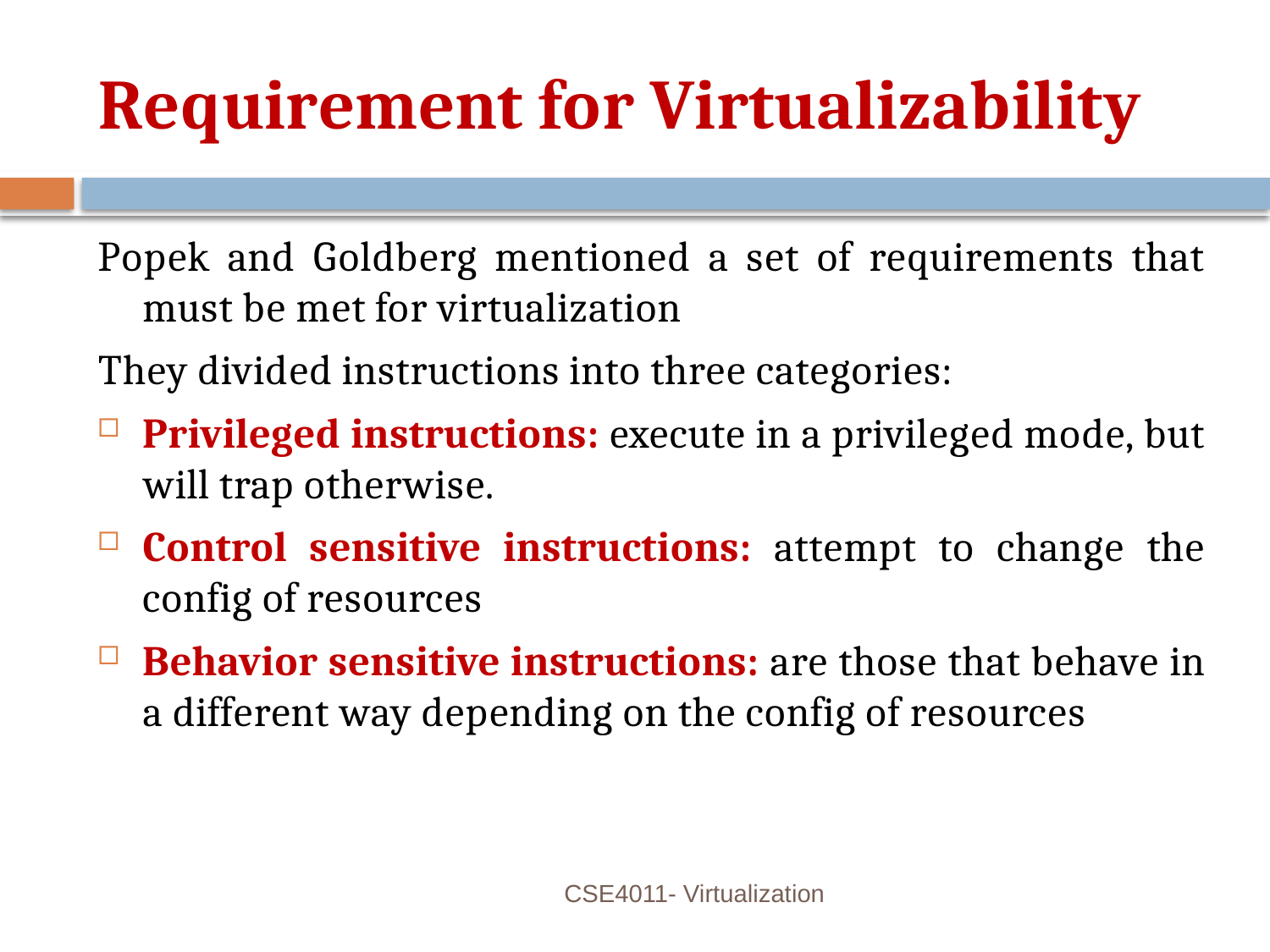

# Requirement for Virtualizability
Popek and Goldberg mentioned a set of requirements that must be met for virtualization
They divided instructions into three categories:
Privileged instructions: execute in a privileged mode, but will trap otherwise.
Control sensitive instructions: attempt to change the config of resources
Behavior sensitive instructions: are those that behave in a different way depending on the config of resources
CSE4011- Virtualization